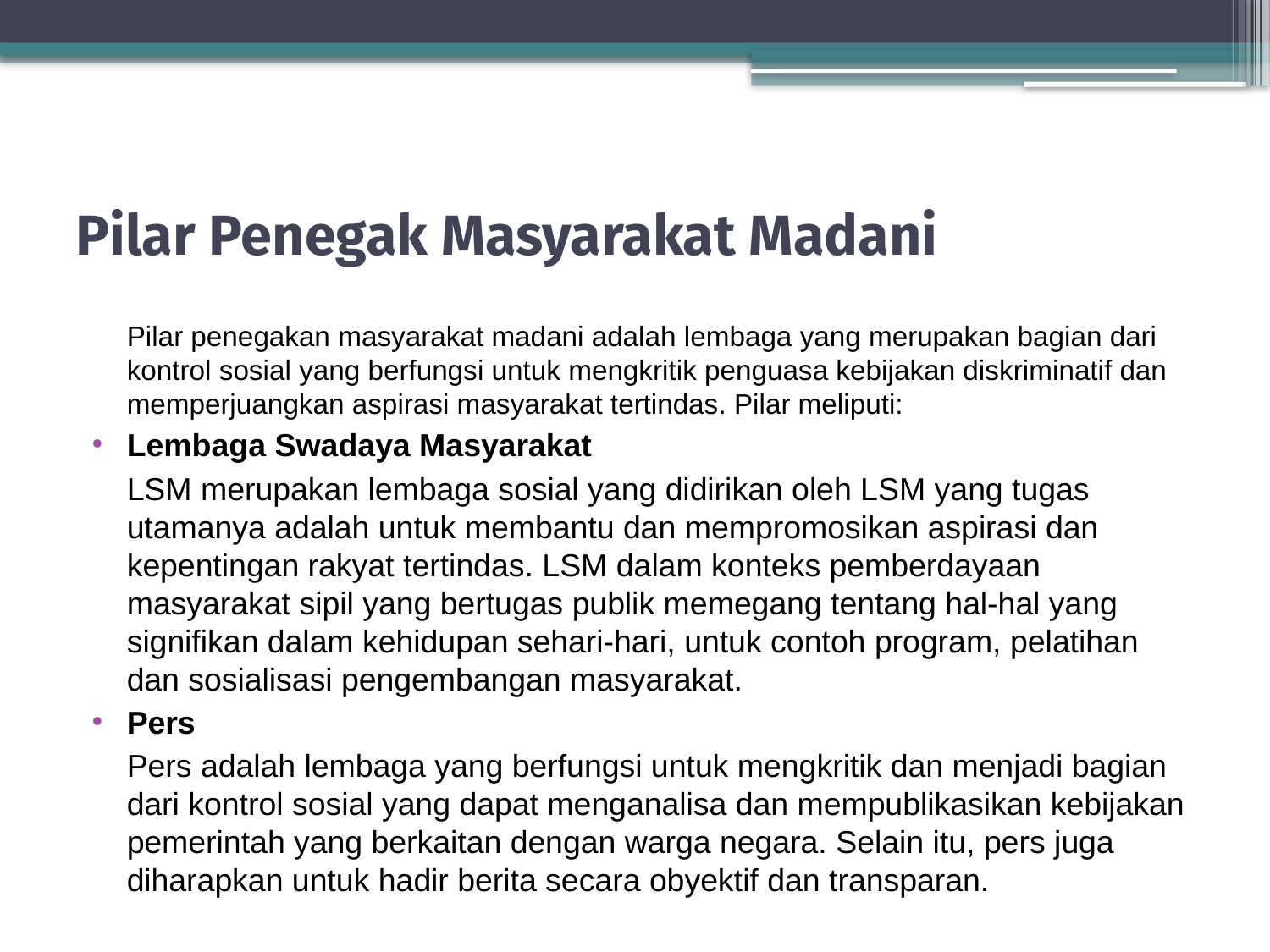

# Pilar Penegak Masyarakat Madani
	Pilar penegakan masyarakat madani adalah lembaga yang merupakan bagian dari kontrol sosial yang berfungsi untuk mengkritik penguasa kebijakan diskriminatif dan memperjuangkan aspirasi masyarakat tertindas. Pilar meliputi:
Lembaga Swadaya Masyarakat
	LSM merupakan lembaga sosial yang didirikan oleh LSM yang tugas utamanya adalah untuk membantu dan mempromosikan aspirasi dan kepentingan rakyat tertindas. LSM dalam konteks pemberdayaan masyarakat sipil yang bertugas publik memegang tentang hal-hal yang signifikan dalam kehidupan sehari-hari, untuk contoh program, pelatihan dan sosialisasi pengembangan masyarakat.
Pers
	Pers adalah lembaga yang berfungsi untuk mengkritik dan menjadi bagian dari kontrol sosial yang dapat menganalisa dan mempublikasikan kebijakan pemerintah yang berkaitan dengan warga negara. Selain itu, pers juga diharapkan untuk hadir berita secara obyektif dan transparan.